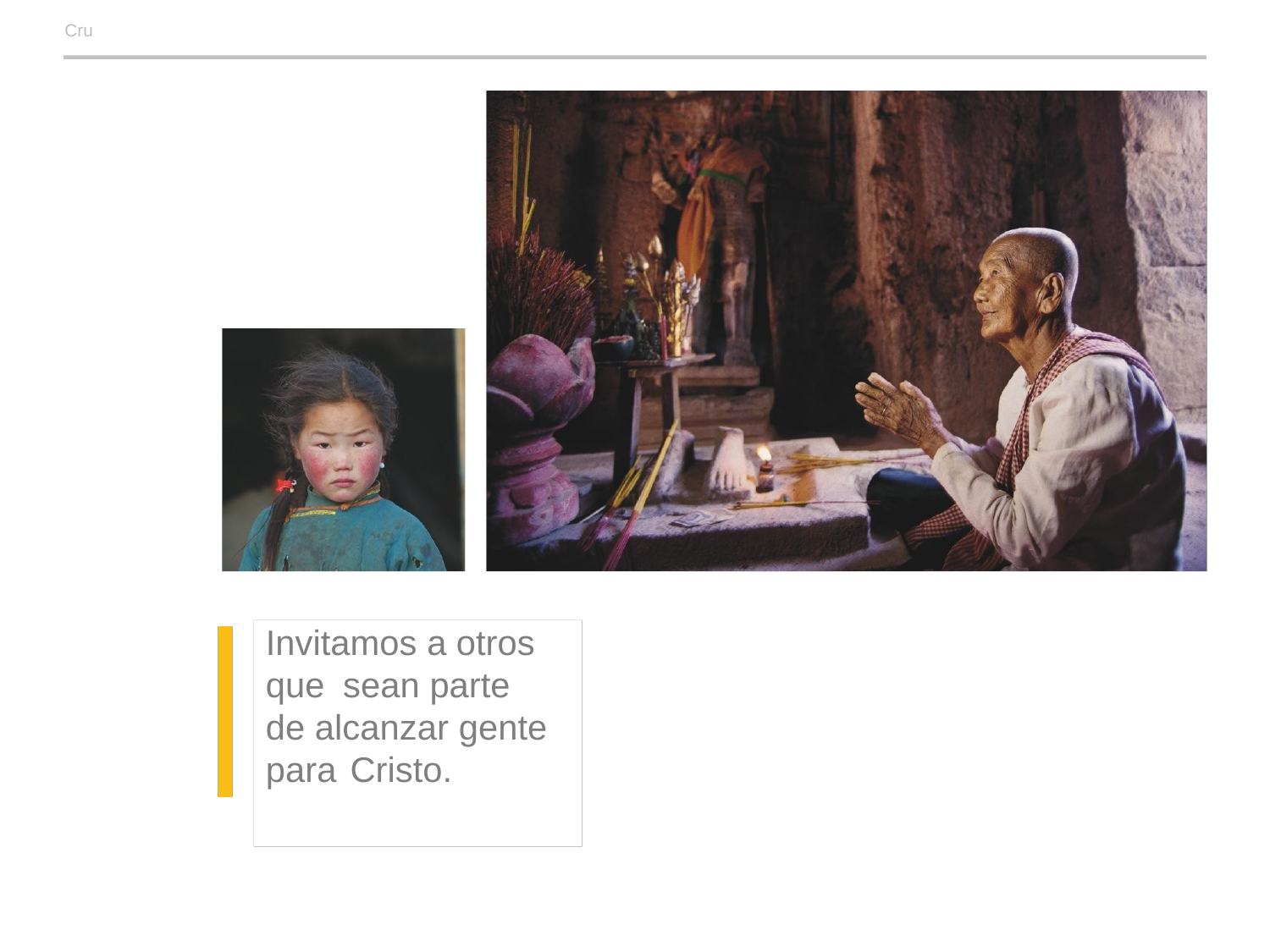

Cru

Invitamos a otros que sean parte de alcanzar gente para Cristo.